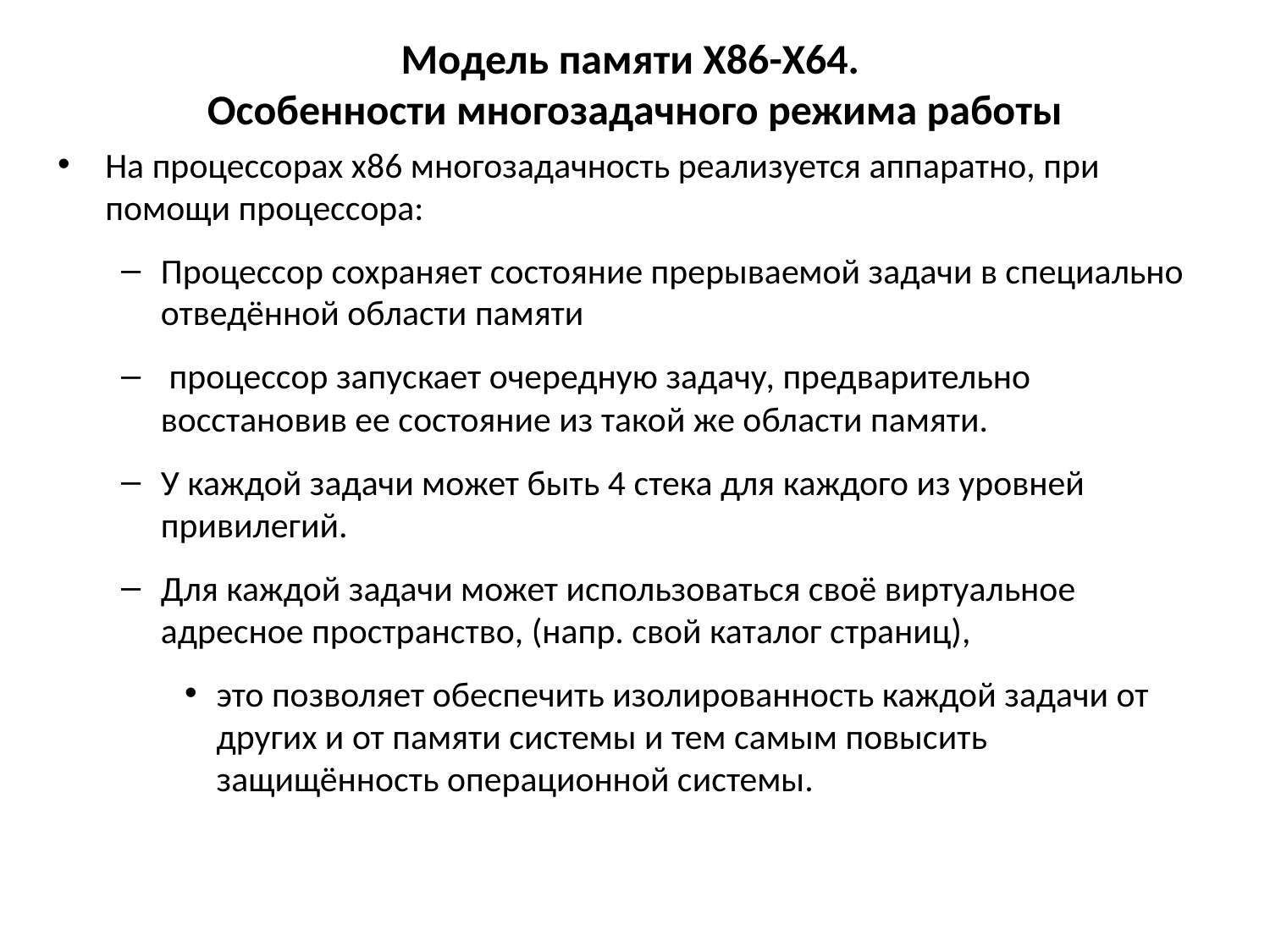

# Модель памяти X86-X64. Особенности многозадачного режима работы
На процессорах x86 многозадачность реализуется аппаратно, при помощи процессора:
Процессор сохраняет состояние прерываемой задачи в специально отведённой области памяти
 процессор запускает очередную задачу, предварительно восстановив ее состояние из такой же области памяти.
У каждой задачи может быть 4 стека для каждого из уровней привилегий.
Для каждой задачи может использоваться своё виртуальное адресное пространство, (напр. свой каталог страниц),
это позволяет обеспечить изолированность каждой задачи от других и от памяти системы и тем самым повысить защищённость операционной системы.